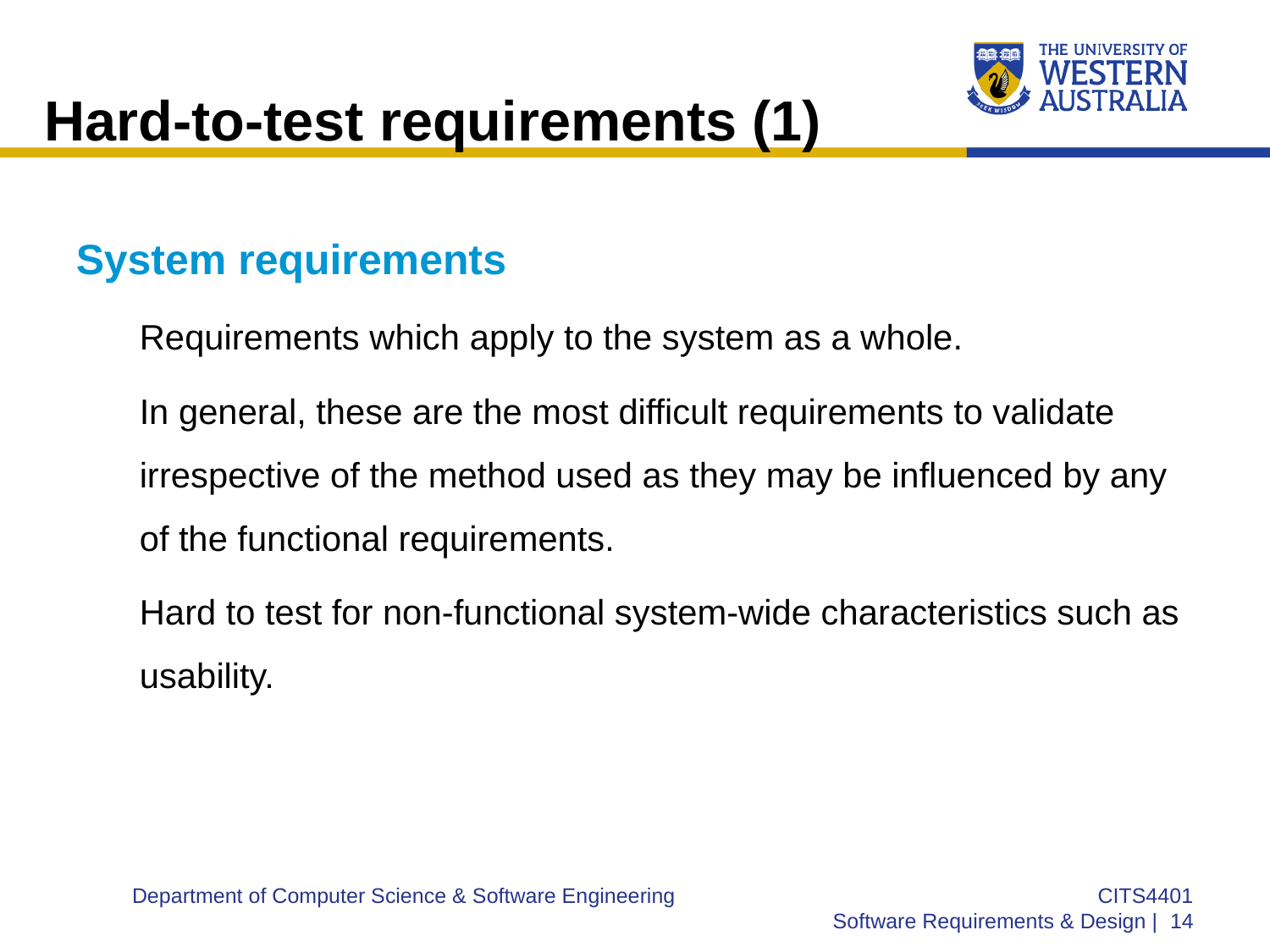

# Hard-to-test requirements (1)
System requirements
Requirements which apply to the system as a whole.
In general, these are the most difficult requirements to validate irrespective of the method used as they may be influenced by any of the functional requirements.
Hard to test for non-functional system-wide characteristics such as usability.